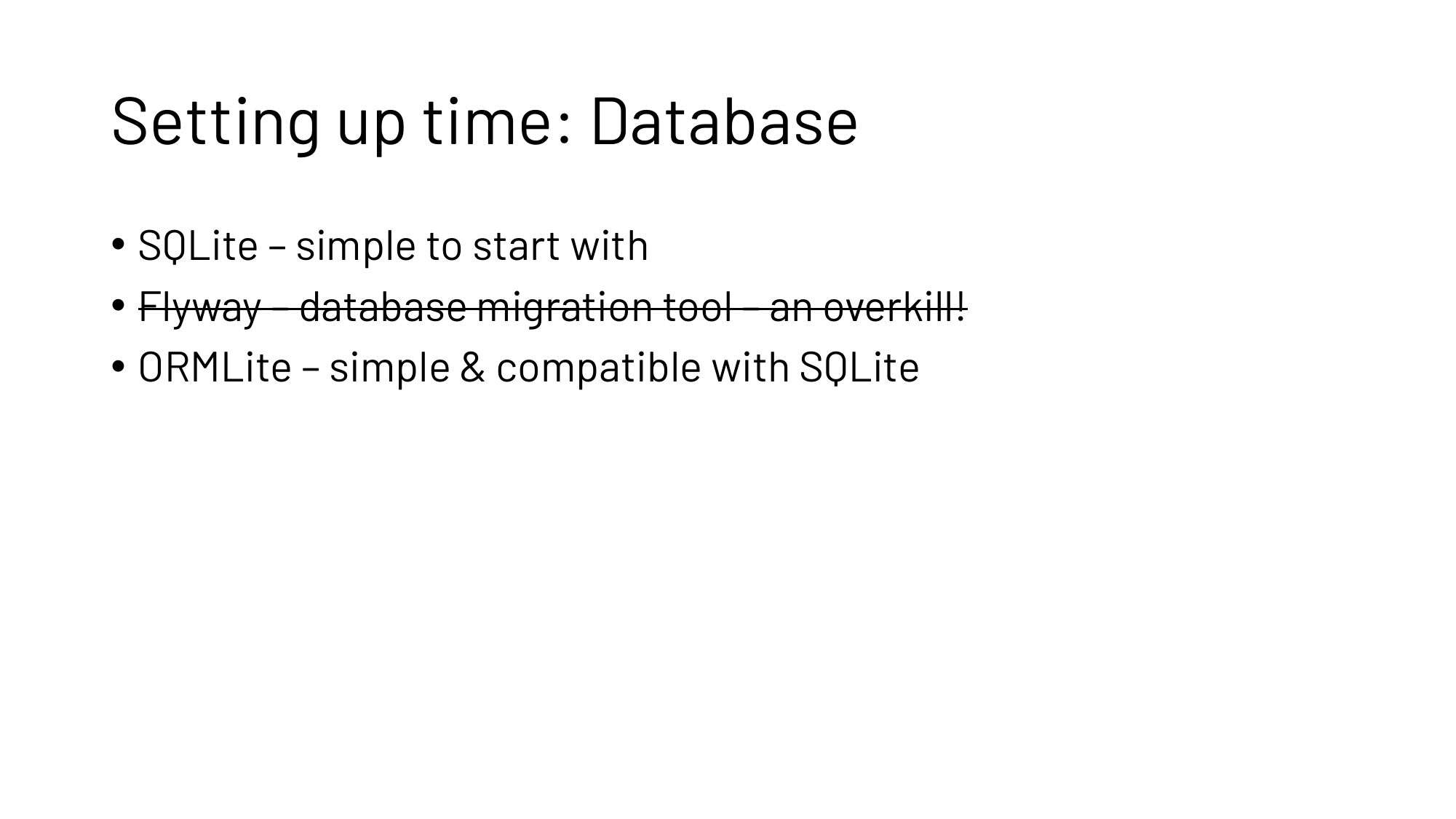

# Setting up time: Database
SQLite – simple to start with
Flyway – database migration tool – an overkill!
ORMLite – simple & compatible with SQLite